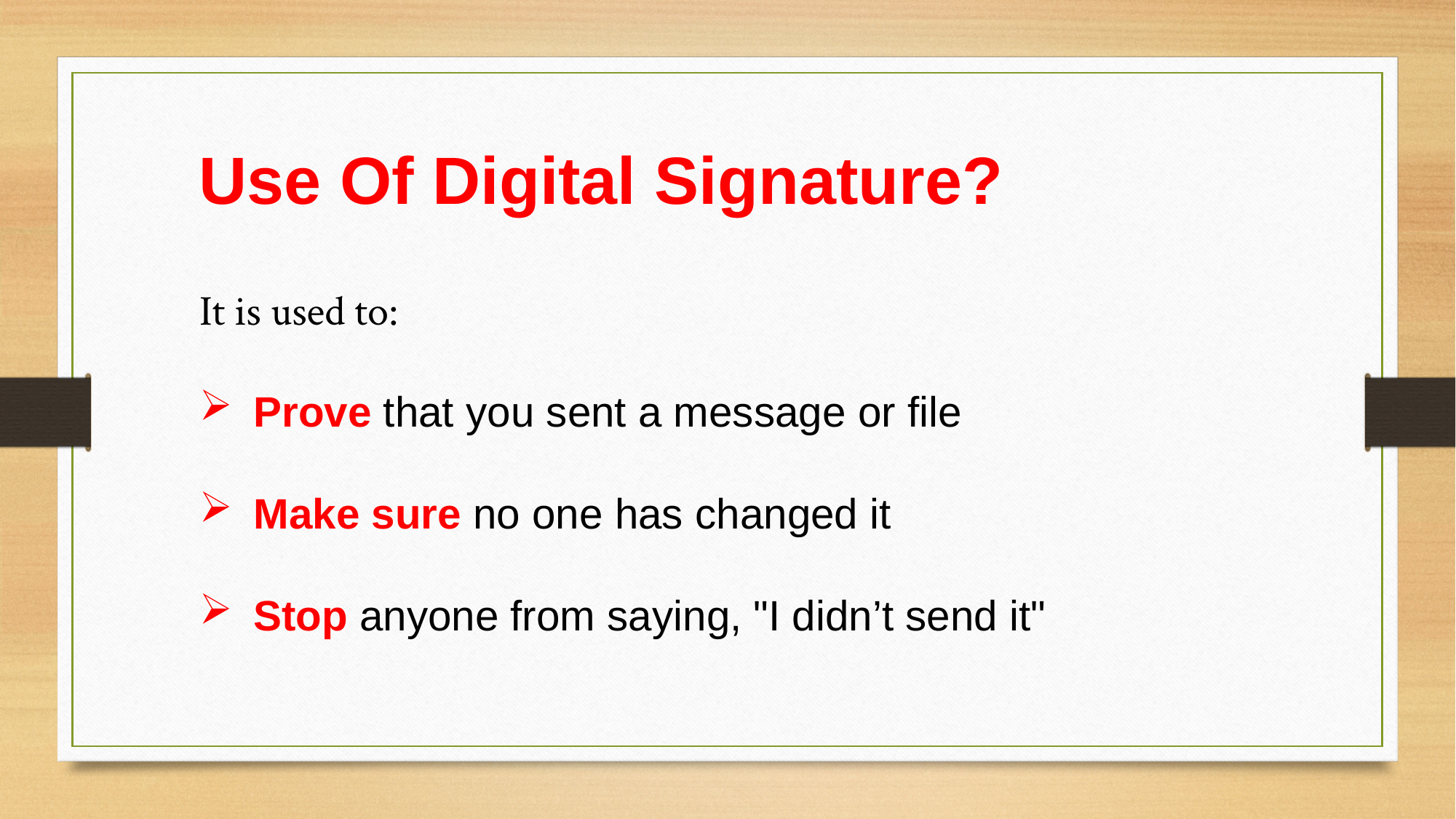

Use Of Digital Signature?

It is used to:

Prove that you sent a message or file

Make sure no one has changed it

Stop anyone from saying, "I didn’t send it"